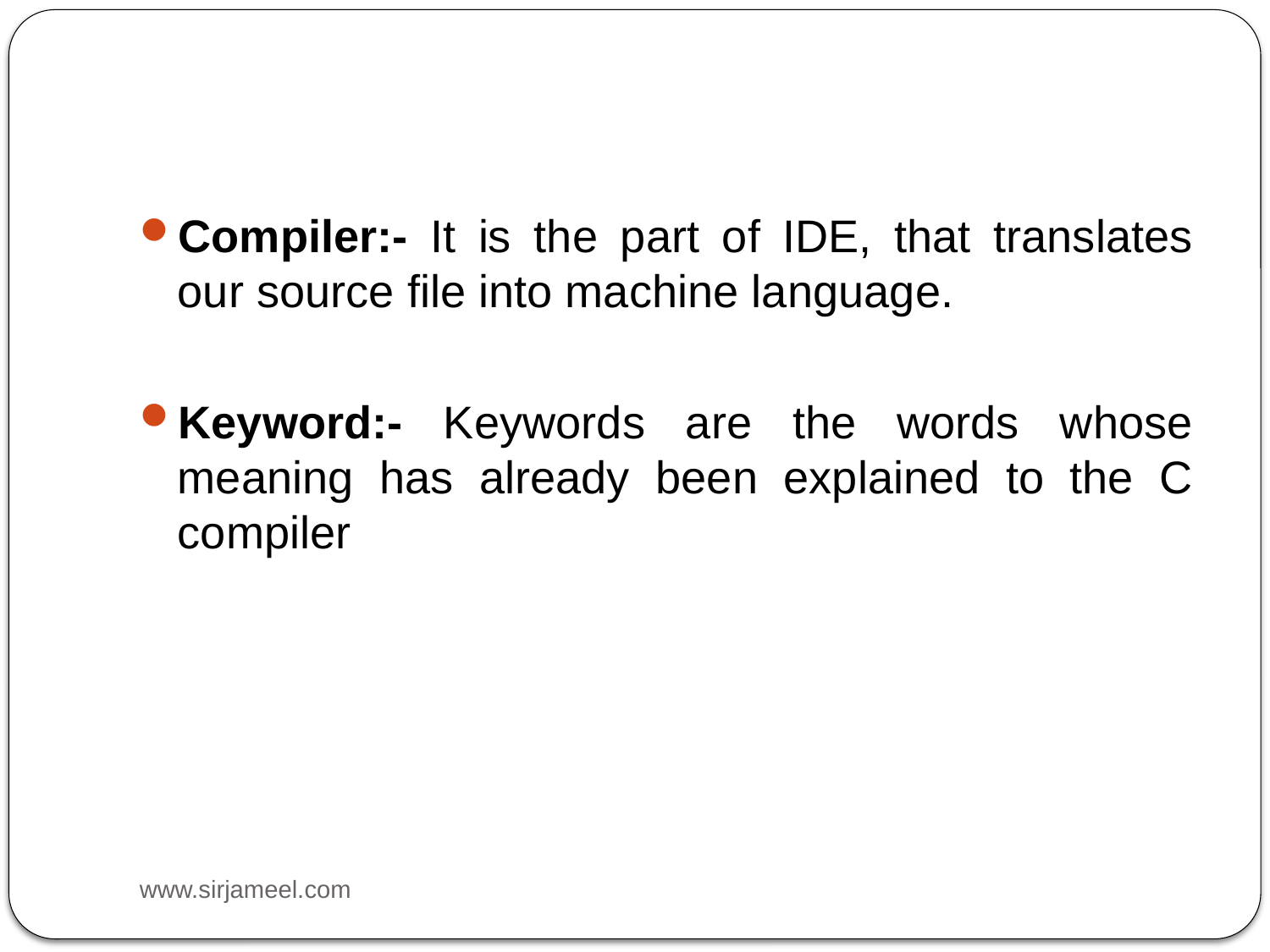

Compiler:- It is the part of IDE, that translates our source file into machine language.

Keyword:- Keywords are the words whose meaning has already been explained to the C compiler
www.sirjameel.com